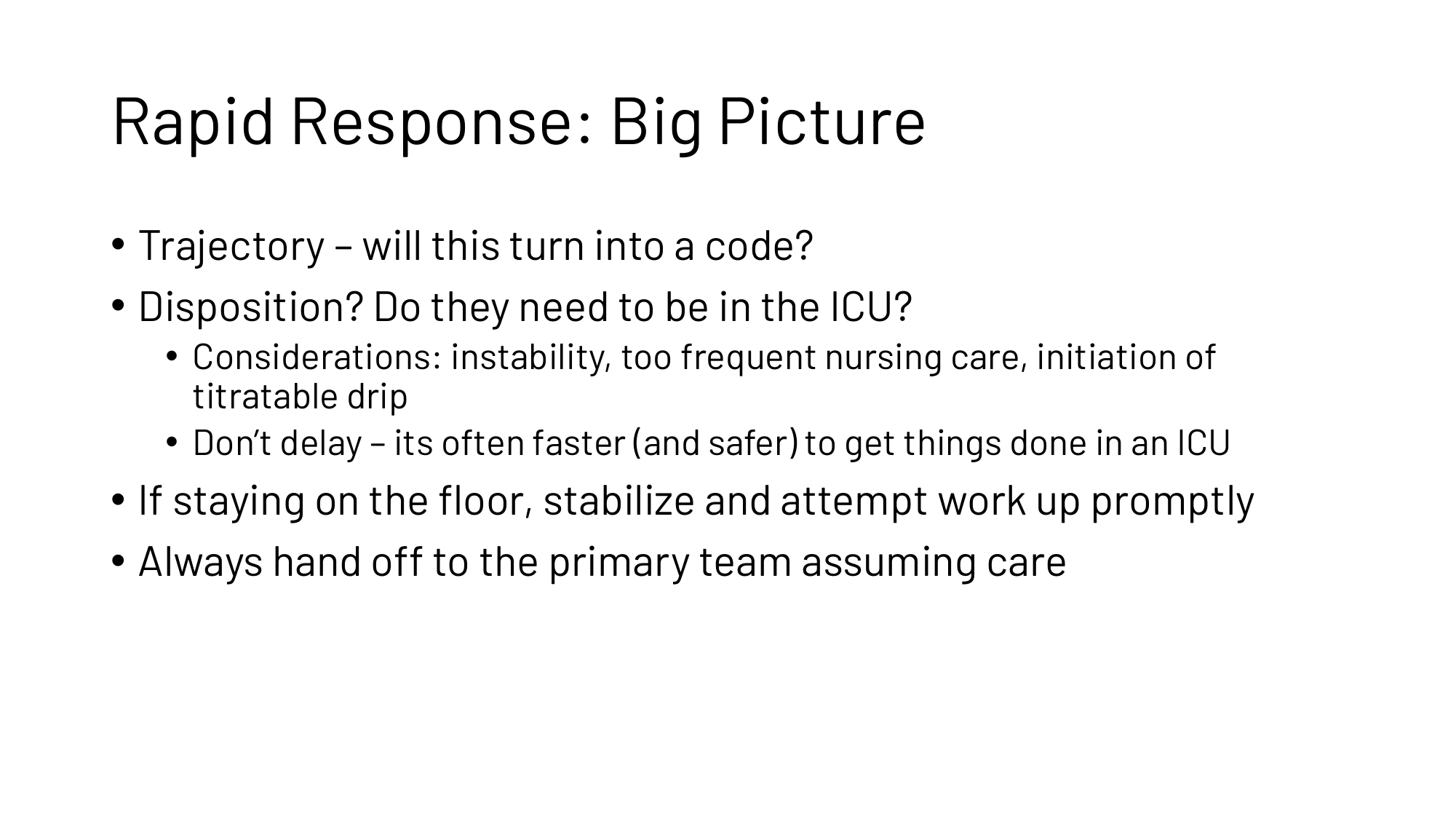

# Rapid Response: Big Picture
Trajectory – will this turn into a code?
Disposition? Do they need to be in the ICU?
Considerations: instability, too frequent nursing care, initiation of titratable drip
Don’t delay – its often faster (and safer) to get things done in an ICU
If staying on the floor, stabilize and attempt work up promptly
Always hand off to the primary team assuming care